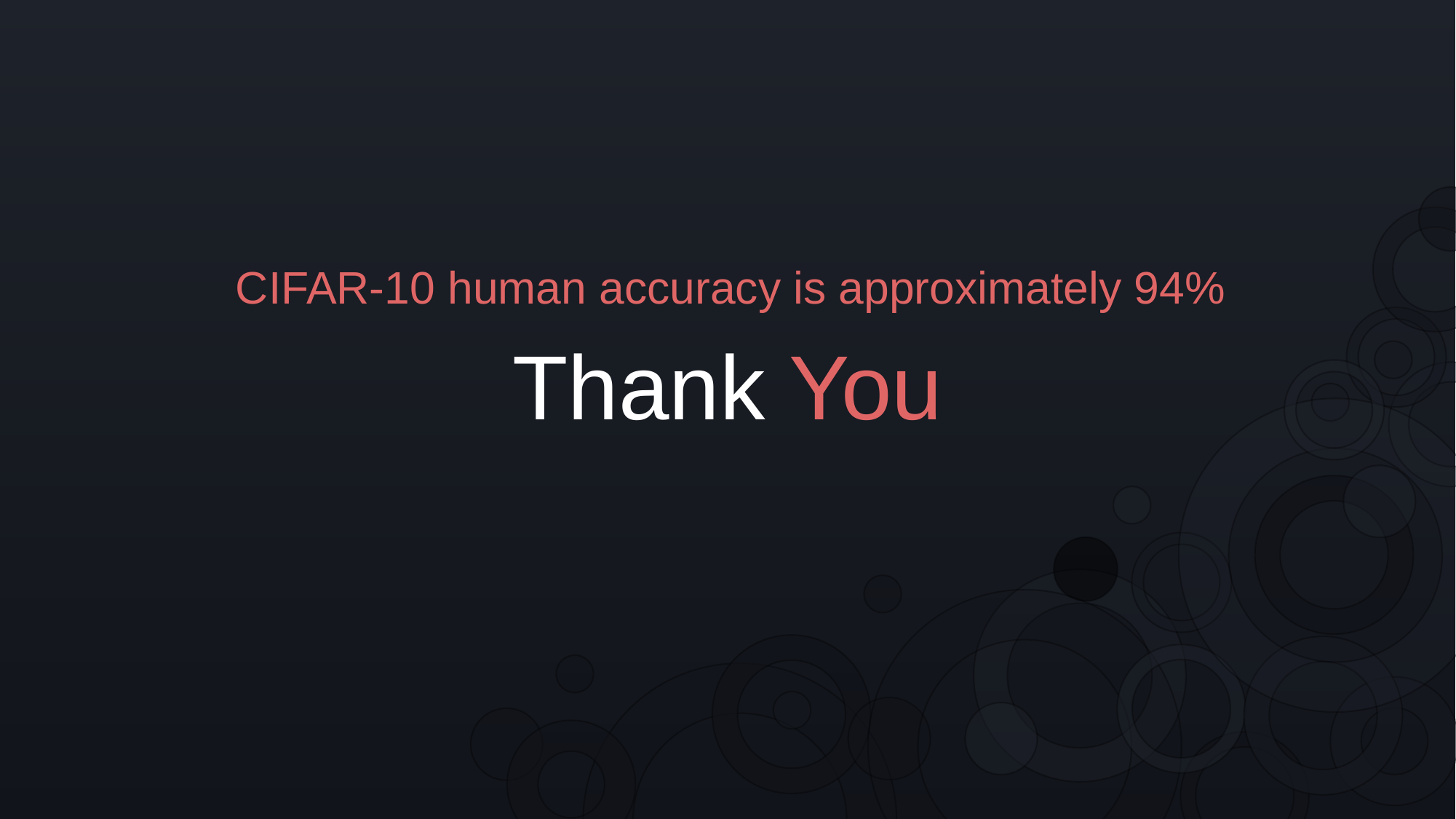

CIFAR-10 human accuracy is approximately 94%
Thank You